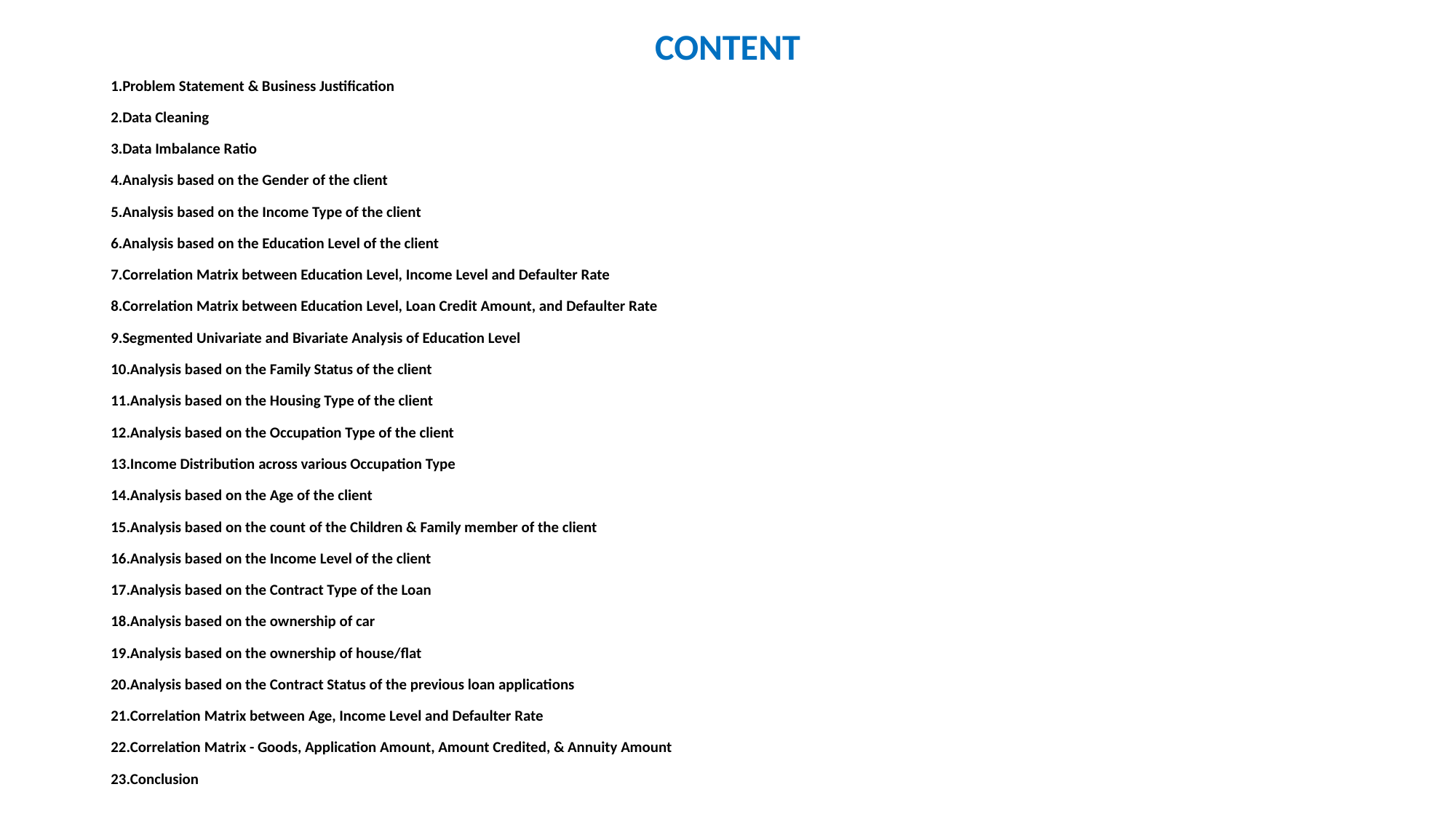

# CONTENT
Problem Statement & Business Justification
Data Cleaning
Data Imbalance Ratio
Analysis based on the Gender of the client
Analysis based on the Income Type of the client
Analysis based on the Education Level of the client
Correlation Matrix between Education Level, Income Level and Defaulter Rate
Correlation Matrix between Education Level, Loan Credit Amount, and Defaulter Rate
Segmented Univariate and Bivariate Analysis of Education Level
Analysis based on the Family Status of the client
Analysis based on the Housing Type of the client
Analysis based on the Occupation Type of the client
Income Distribution across various Occupation Type
Analysis based on the Age of the client
Analysis based on the count of the Children & Family member of the client
Analysis based on the Income Level of the client
Analysis based on the Contract Type of the Loan
Analysis based on the ownership of car
Analysis based on the ownership of house/flat
Analysis based on the Contract Status of the previous loan applications
Correlation Matrix between Age, Income Level and Defaulter Rate
Correlation Matrix - Goods, Application Amount, Amount Credited, & Annuity Amount
Conclusion